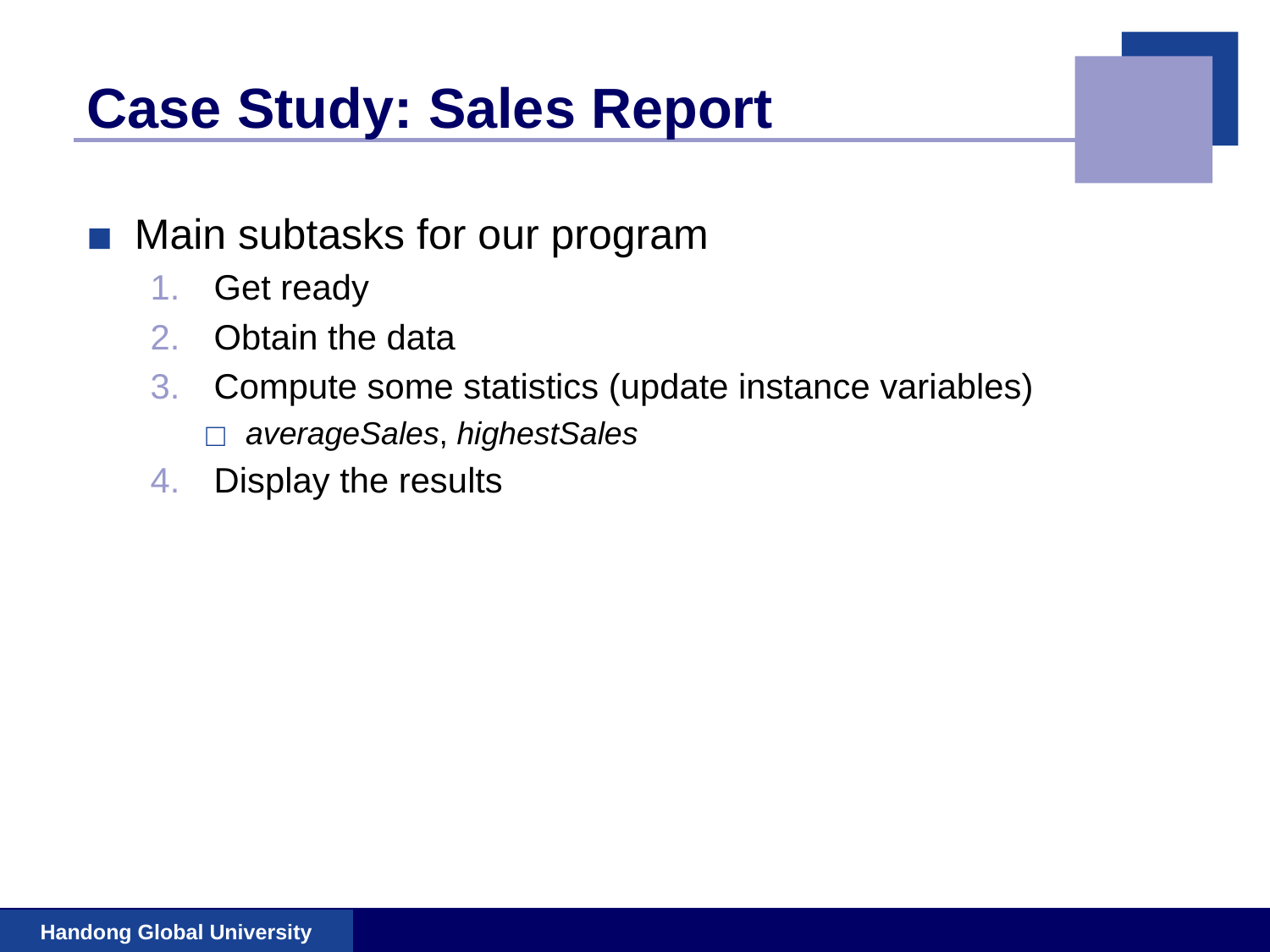

# Case Study: Sales Report
Main subtasks for our program
Get ready
Obtain the data
Compute some statistics (update instance variables)
averageSales, highestSales
Display the results